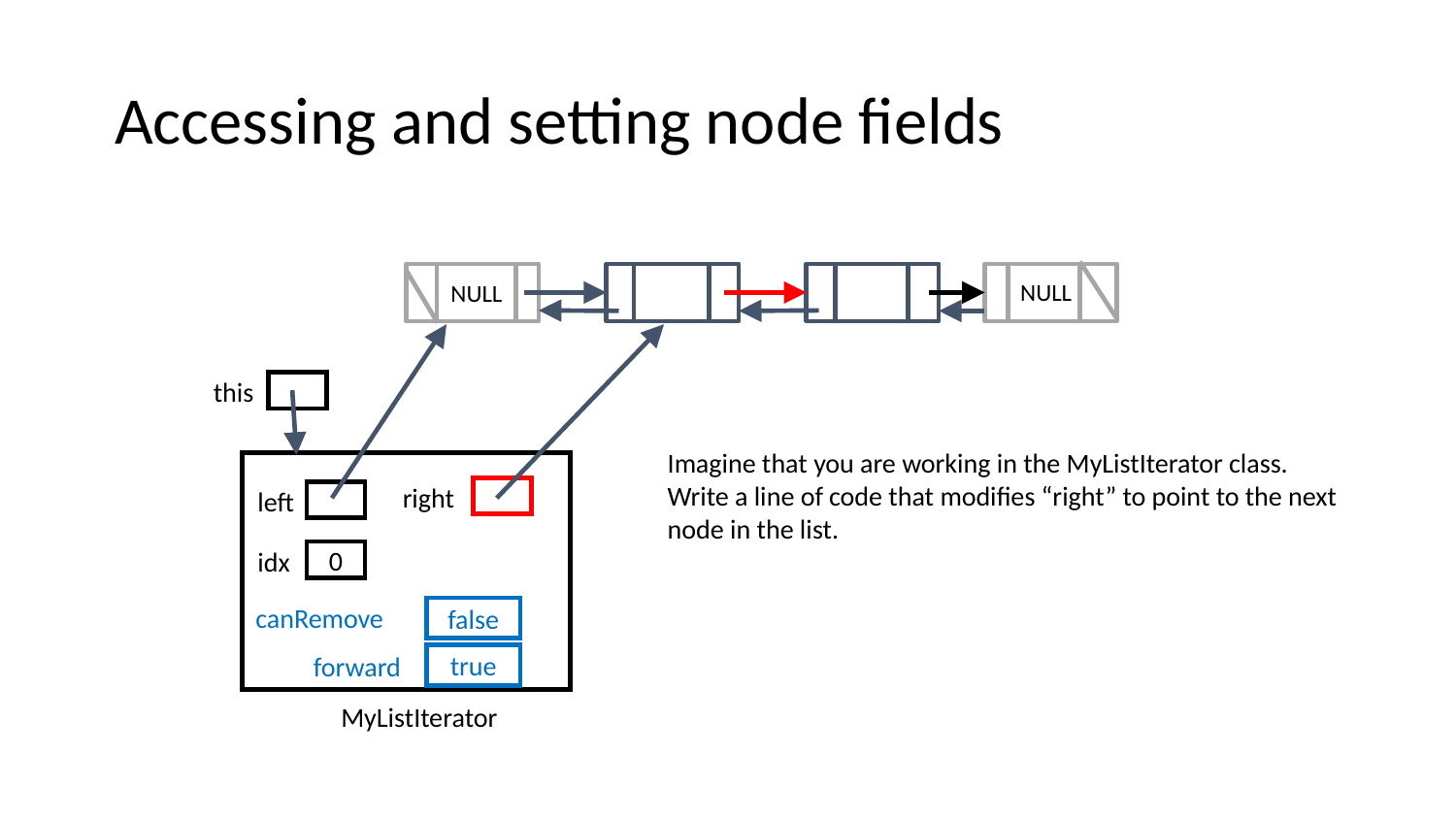

# Accessing and setting node fields
      NULL

NULL
this

Imagine that you are working in the MyListIterator class.  Write a line of code that modifies “right” to point to the next node in the list.

right
left

idx
0
canRemove
false
forward
true
MyListIterator